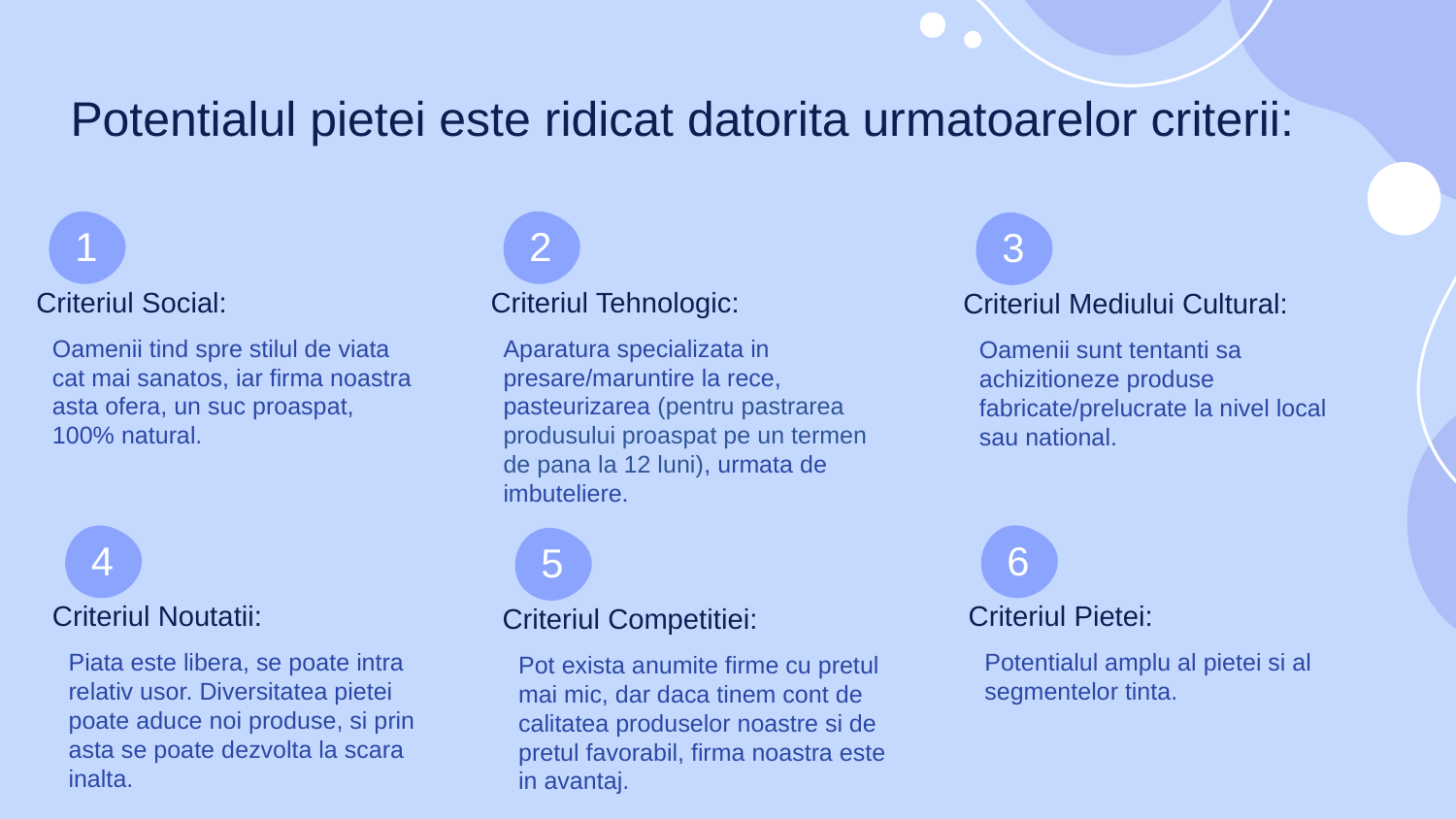

# Potentialul pietei este ridicat datorita urmatoarelor criterii:
1
2
3

Criteriul Social:
Criteriul Tehnologic:
Criteriul Mediului Cultural:
Oamenii tind spre stilul de viata cat mai sanatos, iar firma noastra asta ofera, un suc proaspat, 100% natural.
Aparatura specializata in presare/maruntire la rece, pasteurizarea (pentru pastrarea produsului proaspat pe un termen de pana la 12 luni), urmata de imbuteliere.
Oamenii sunt tentanti sa achizitioneze produse fabricate/prelucrate la nivel local sau national.
4
6

5

Criteriul Noutatii:
Criteriul Pietei:
Criteriul Competitiei:
Piata este libera, se poate intra relativ usor. Diversitatea pietei poate aduce noi produse, si prin asta se poate dezvolta la scara inalta.
Potentialul amplu al pietei si al segmentelor tinta.
Pot exista anumite firme cu pretul mai mic, dar daca tinem cont de calitatea produselor noastre si de pretul favorabil, firma noastra este in avantaj.